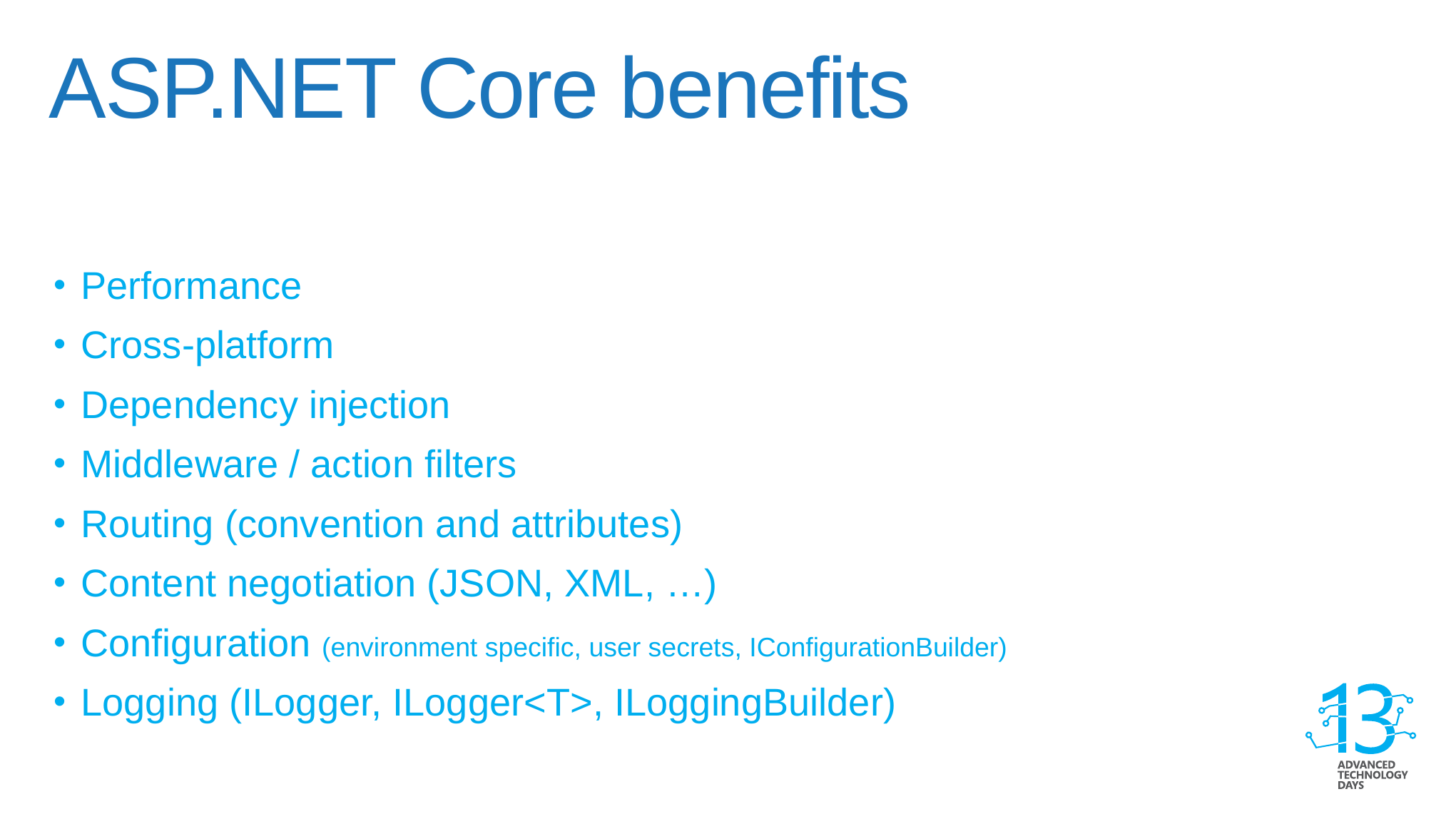

# ASP.NET Core benefits
Performance
Cross-platform
Dependency injection
Middleware / action filters
Routing (convention and attributes)
Content negotiation (JSON, XML, …)
Configuration (environment specific, user secrets, IConfigurationBuilder)
Logging (ILogger, ILogger<T>, ILoggingBuilder)